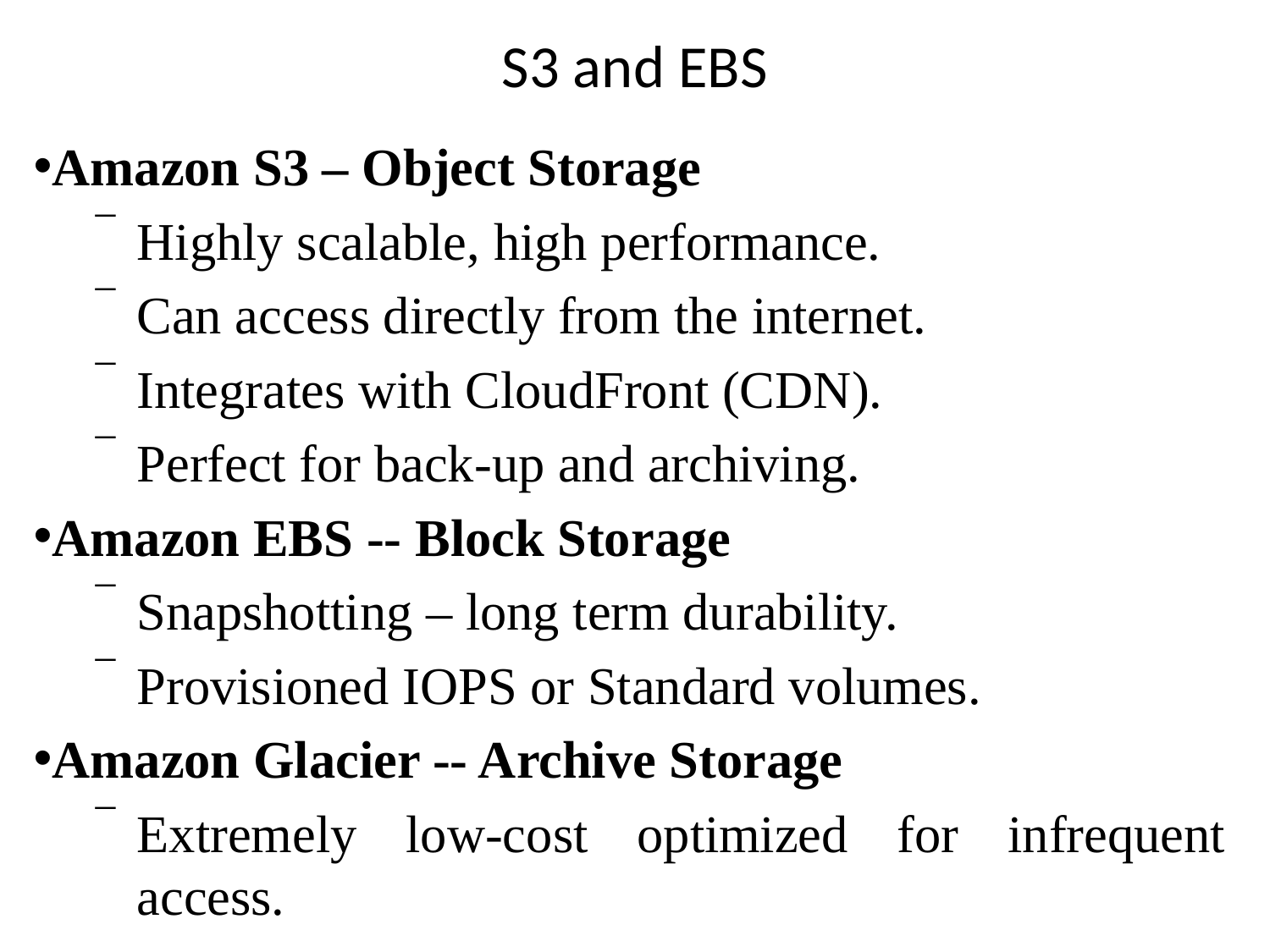

# S3 and EBS
Amazon S3 – Object Storage
Highly scalable, high performance.
Can access directly from the internet.
Integrates with CloudFront (CDN).
Perfect for back-up and archiving.
Amazon EBS -- Block Storage
Snapshotting – long term durability.
Provisioned IOPS or Standard volumes.
Amazon Glacier -- Archive Storage
Extremely low-cost optimized for infrequent access.